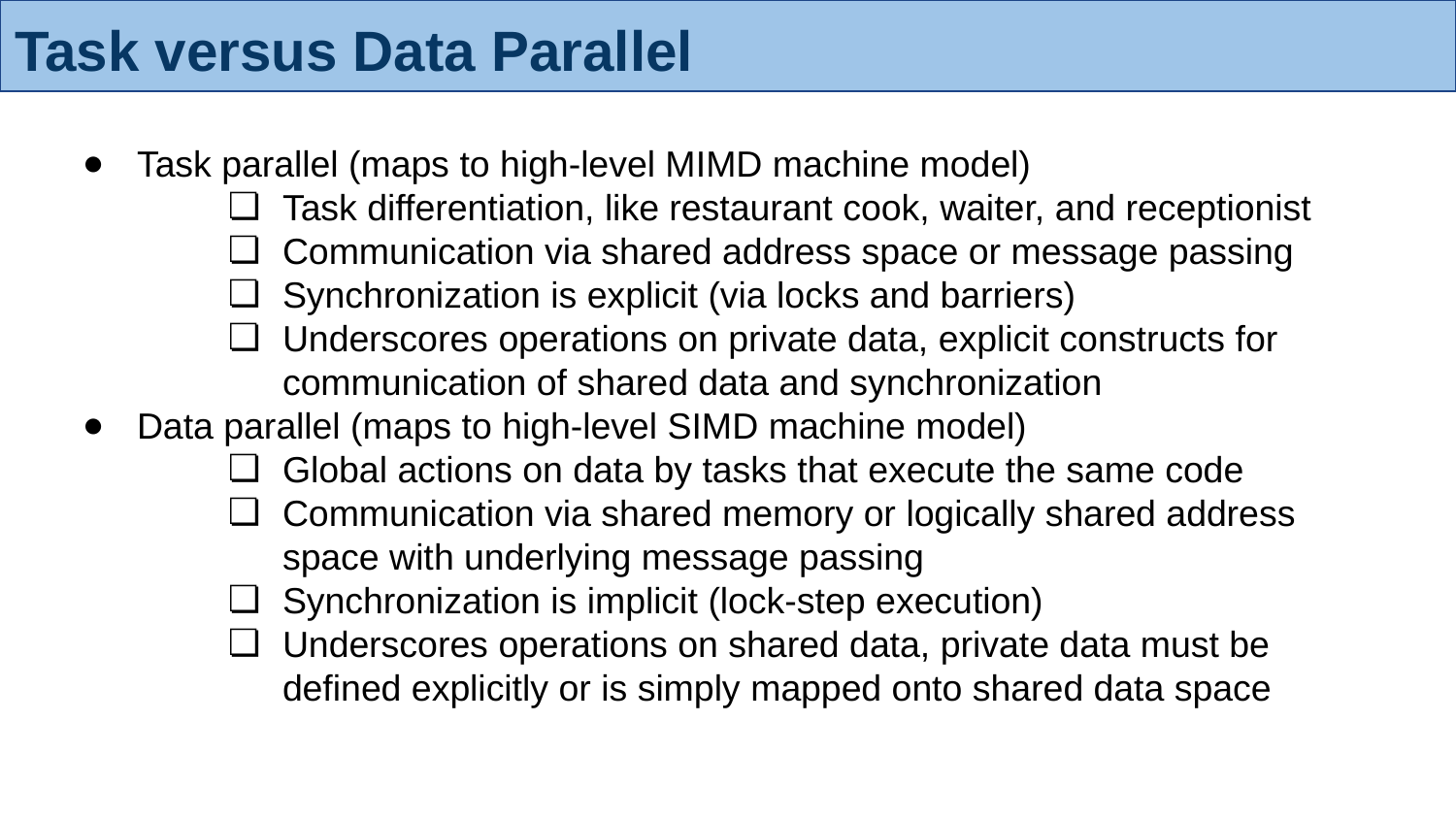

# Task versus Data Parallel
Task parallel (maps to high-level MIMD machine model)
Task differentiation, like restaurant cook, waiter, and receptionist
Communication via shared address space or message passing
Synchronization is explicit (via locks and barriers)
Underscores operations on private data, explicit constructs for communication of shared data and synchronization
Data parallel (maps to high-level SIMD machine model)
Global actions on data by tasks that execute the same code
Communication via shared memory or logically shared address space with underlying message passing
Synchronization is implicit (lock-step execution)
Underscores operations on shared data, private data must be defined explicitly or is simply mapped onto shared data space